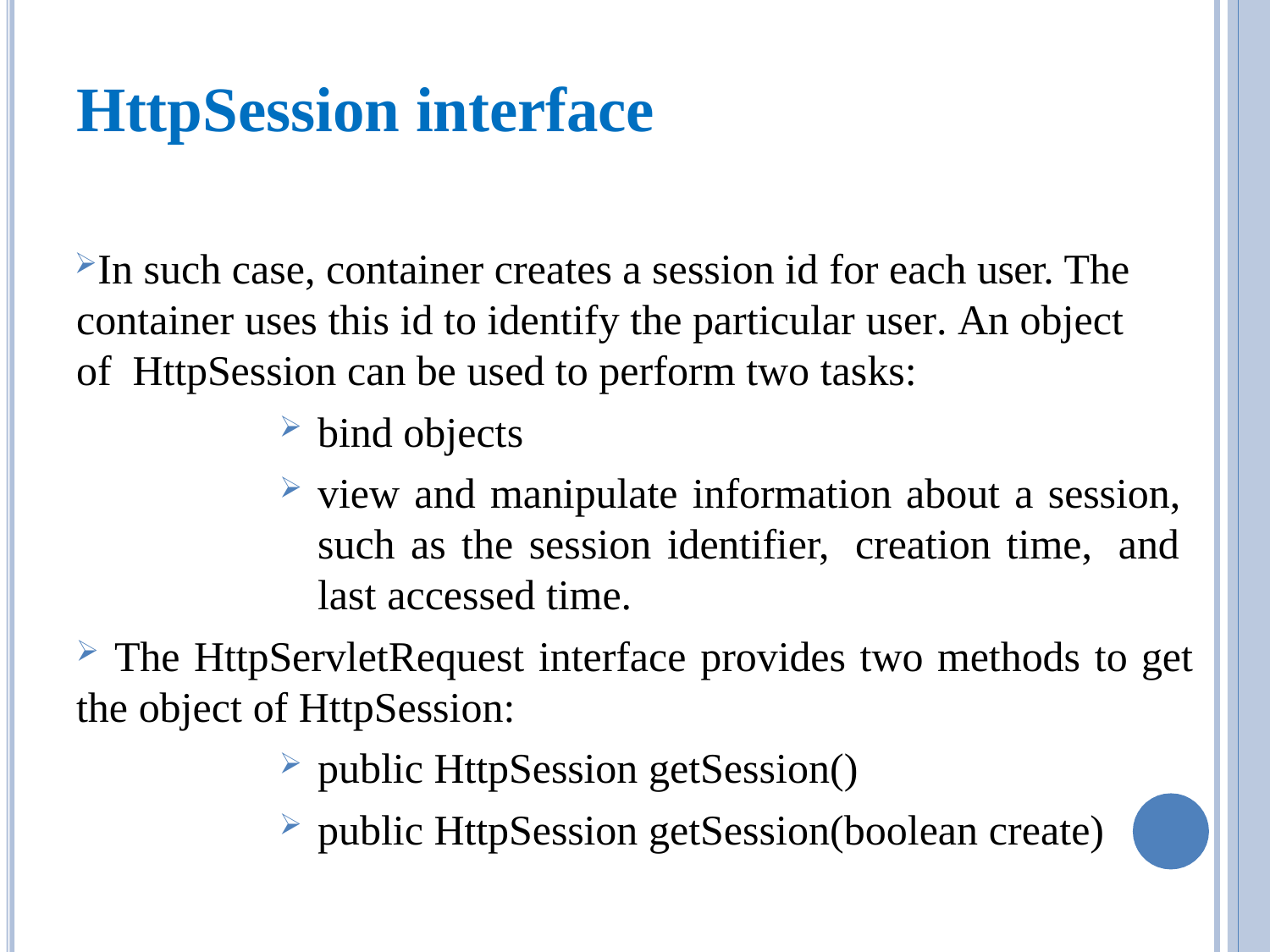

# HttpSession interface
In such case, container creates a session id for each user. The  container uses this id to identify the particular user. An object of  HttpSession can be used to perform two tasks:
bind objects
view and manipulate information about a session,  such as the session identifier, creation time, and  last accessed time.
The HttpServletRequest interface provides two methods to get
the object of HttpSession:
public HttpSession getSession()
public HttpSession getSession(boolean create)